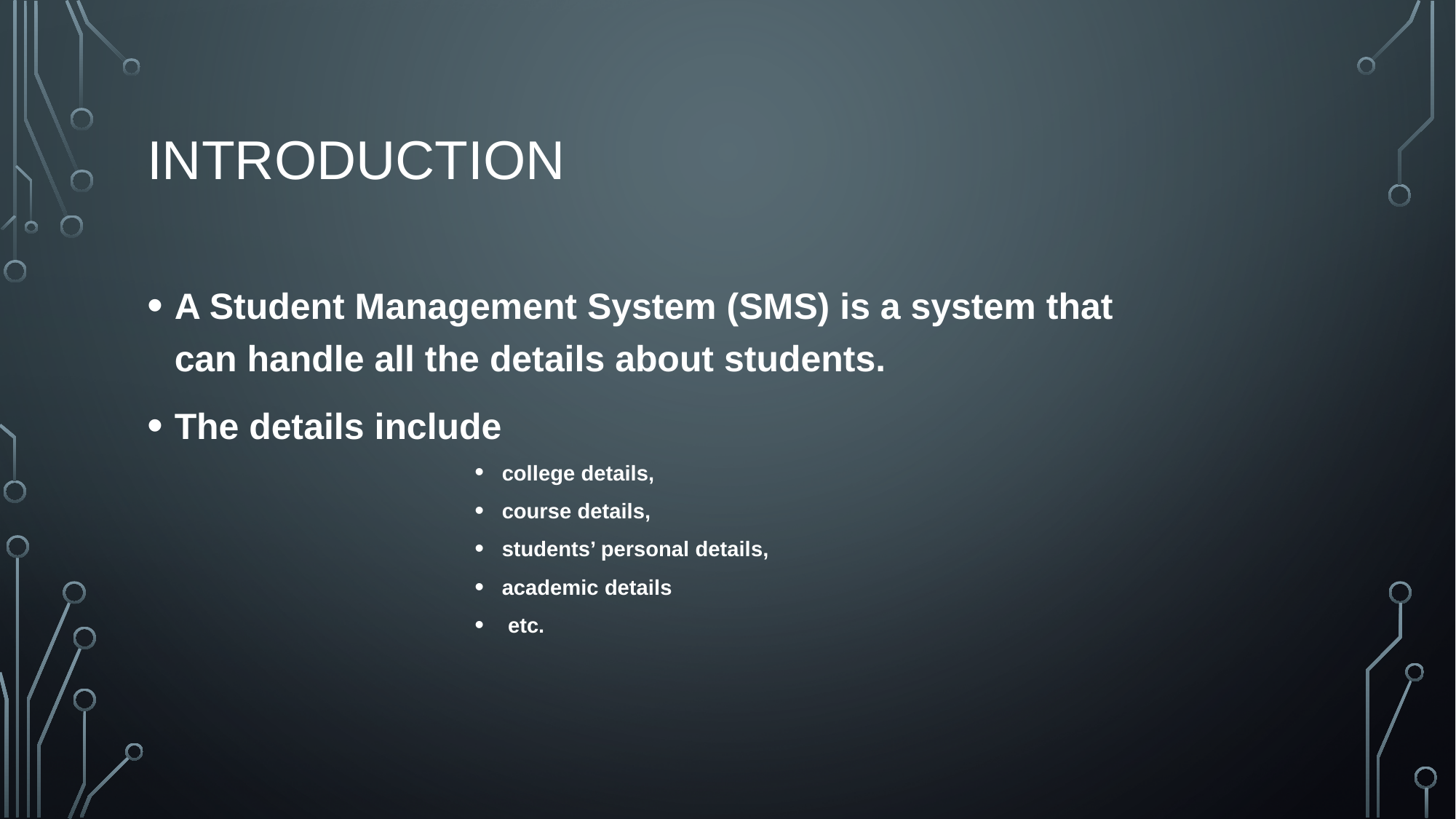

# INTRODUCTION
A Student Management System (SMS) is a system that can handle all the details about students.
The details include
college details,
course details,
students’ personal details,
academic details
 etc.